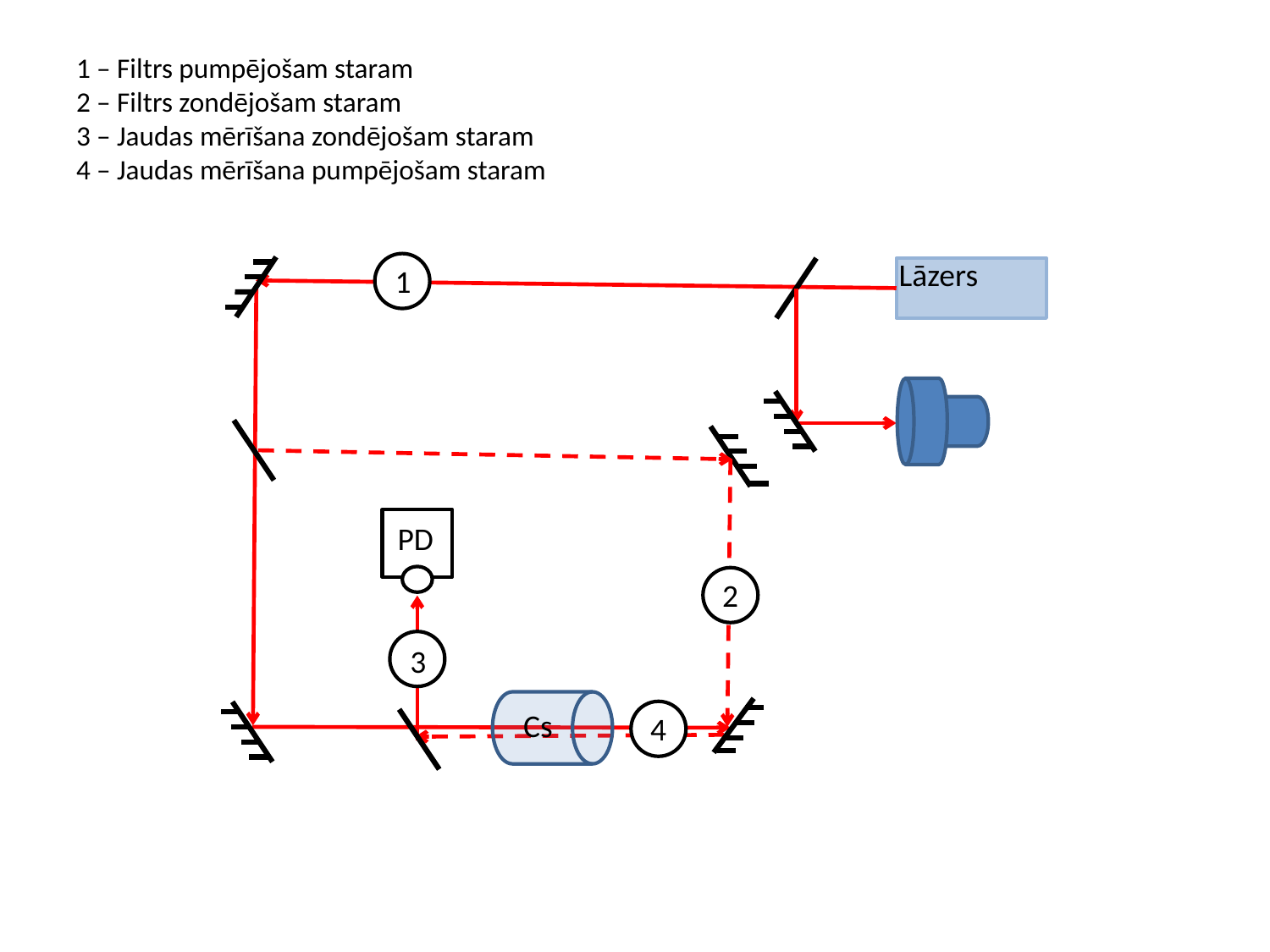

# 1 – Filtrs pumpējošam staram
2 – Filtrs zondējošam staram
3 – Jaudas mērīšana zondējošam staram
4 – Jaudas mērīšana pumpējošam staram
Lāzers

1

PD

2

3

Cs

4